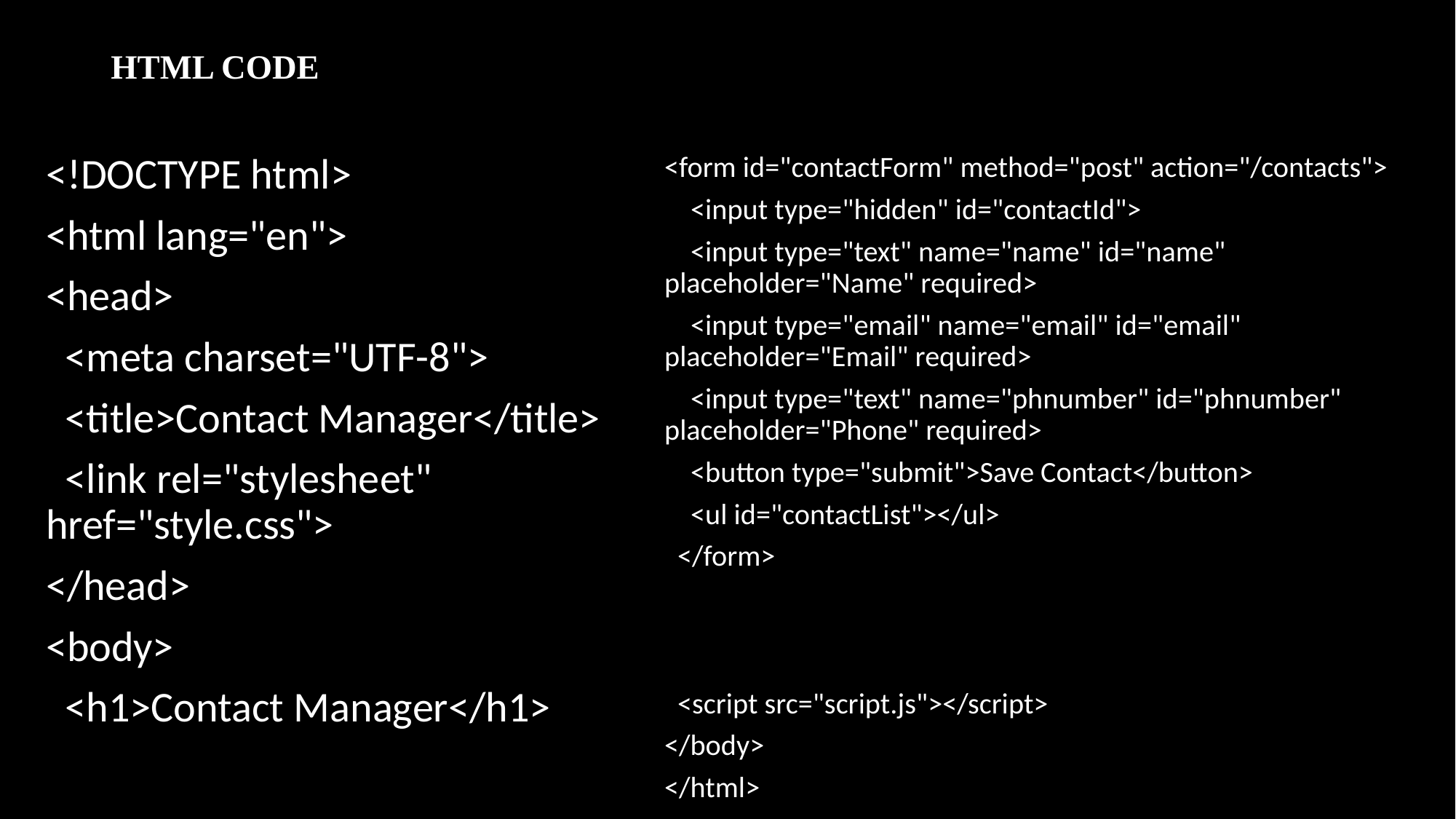

# HTML CODE
<!DOCTYPE html>
<html lang="en">
<head>
  <meta charset="UTF-8">
  <title>Contact Manager</title>
  <link rel="stylesheet" href="style.css">
</head>
<body>
  <h1>Contact Manager</h1>

<form id="contactForm" method="post" action="/contacts">
    <input type="hidden" id="contactId">
    <input type="text" name="name" id="name" placeholder="Name" required>
    <input type="email" name="email" id="email" placeholder="Email" required>
    <input type="text" name="phnumber" id="phnumber" placeholder="Phone" required>
    <button type="submit">Save Contact</button>
    <ul id="contactList"></ul>
  </form>

  <script src="script.js"></script>
</body>
</html>